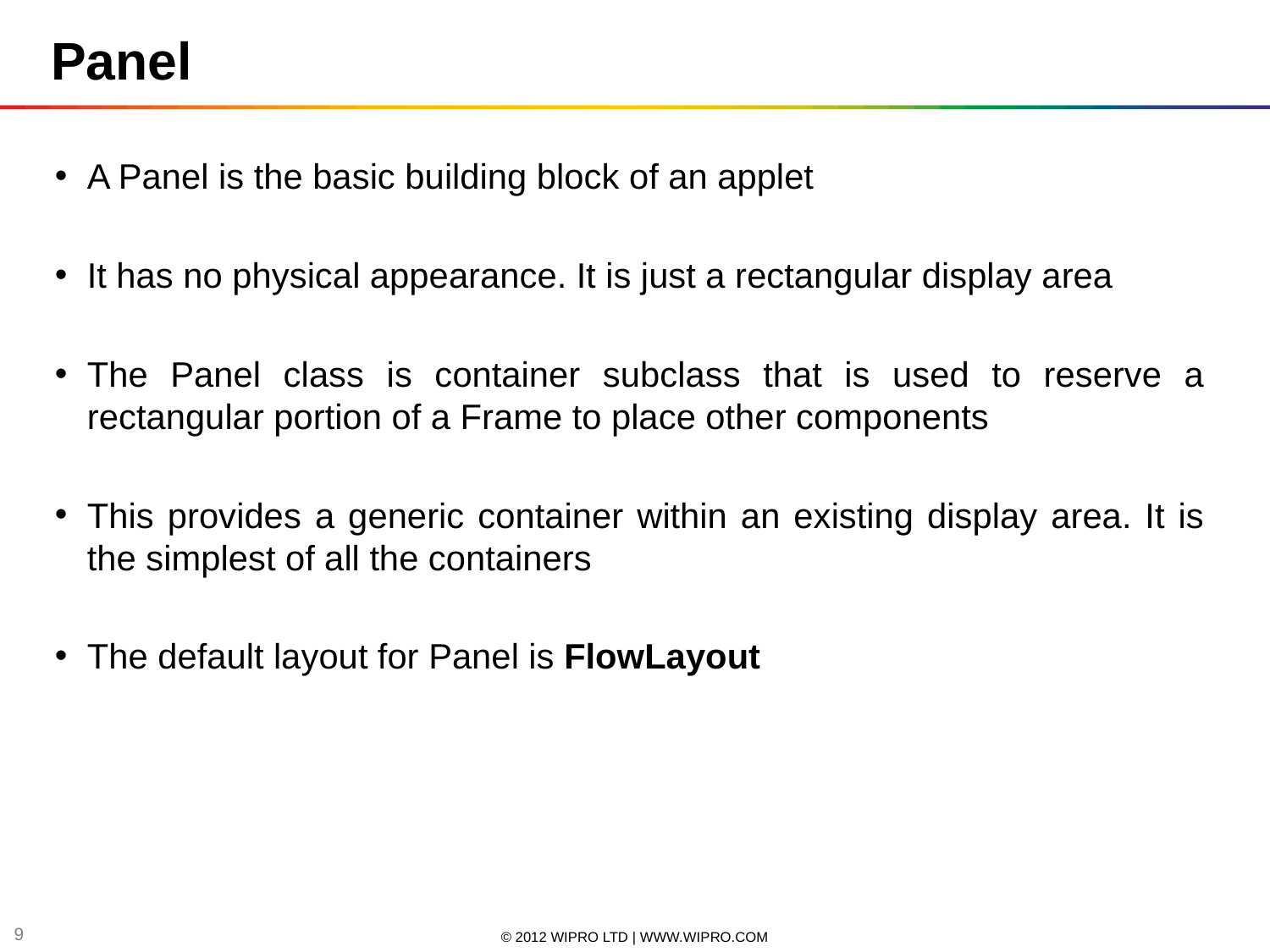

Panel
A Panel is the basic building block of an applet

It has no physical appearance. It is just a rectangular display area

The Panel class is container subclass that is used to reserve a rectangular portion of a Frame to place other components

This provides a generic container within an existing display area. It is the simplest of all the containers

The default layout for Panel is FlowLayout